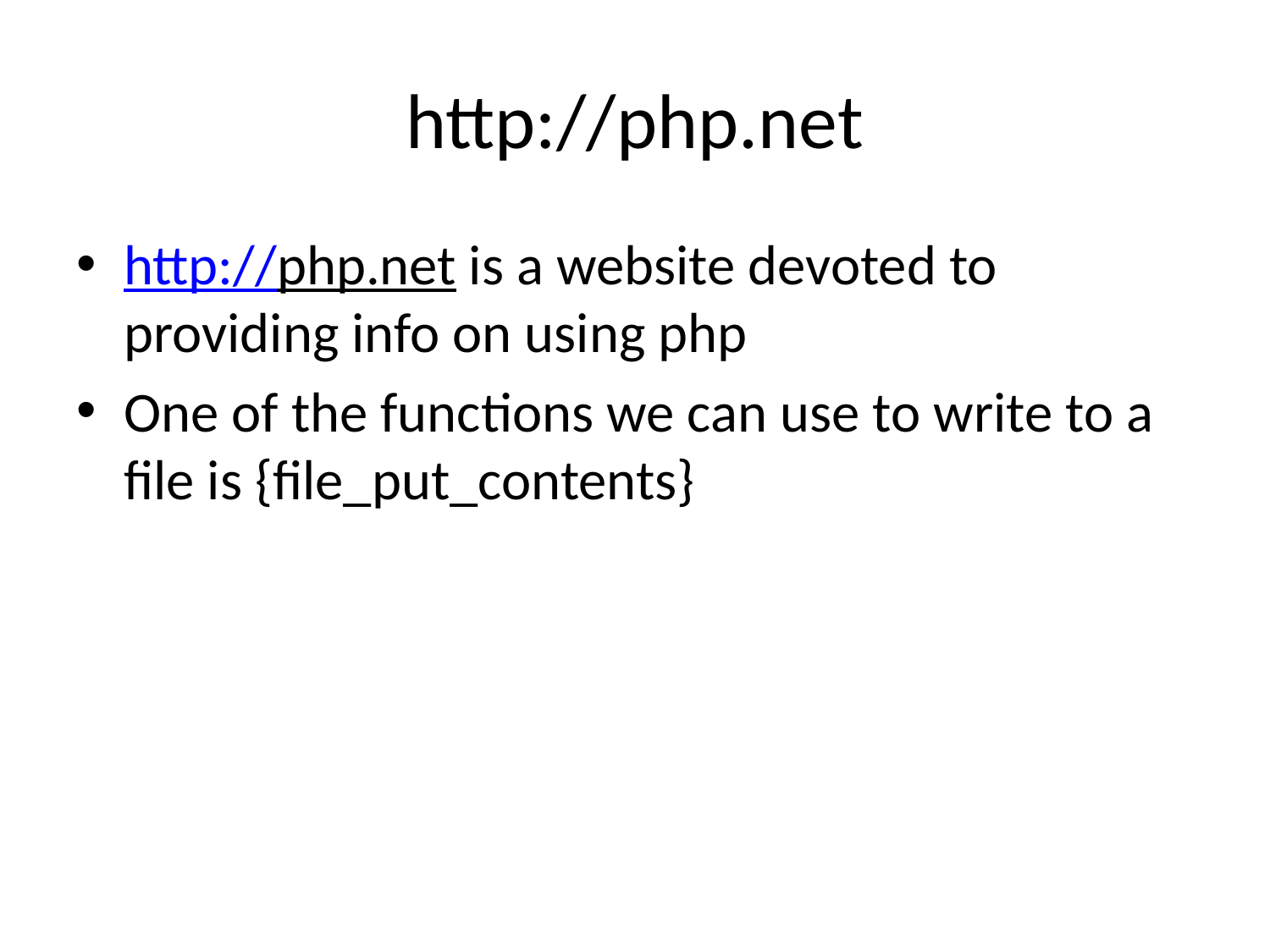

# http://php.net
http://php.net is a website devoted to providing info on using php
One of the functions we can use to write to a file is {file_put_contents}